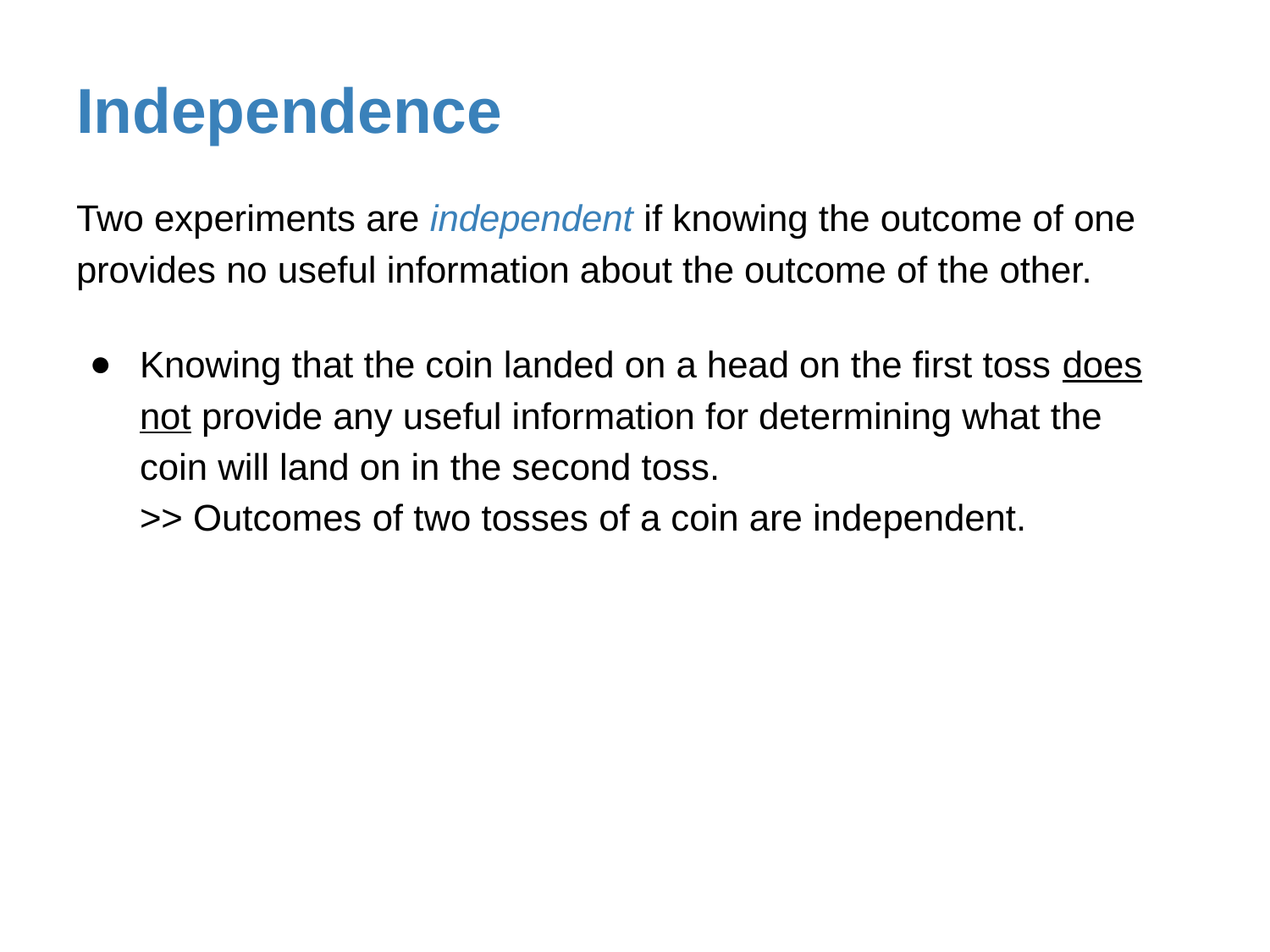

# Independence
Two experiments are independent if knowing the outcome of one provides no useful information about the outcome of the other.
Knowing that the coin landed on a head on the first toss does not provide any useful information for determining what the coin will land on in the second toss.
>> Outcomes of two tosses of a coin are independent.